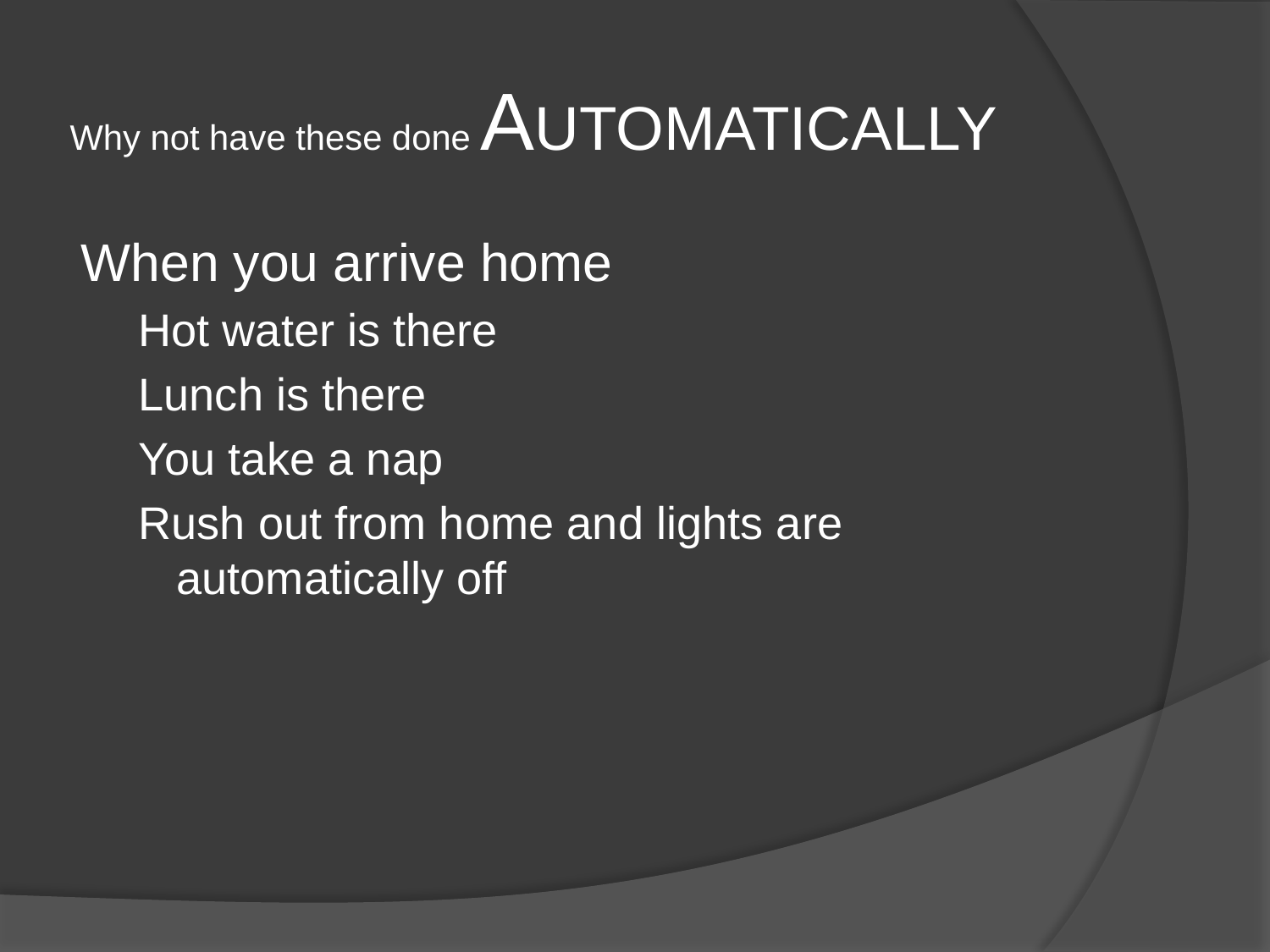

# Why not have these done AUTOMATICALLY
When you arrive home
Hot water is there
Lunch is there
You take a nap
Rush out from home and lights are automatically off